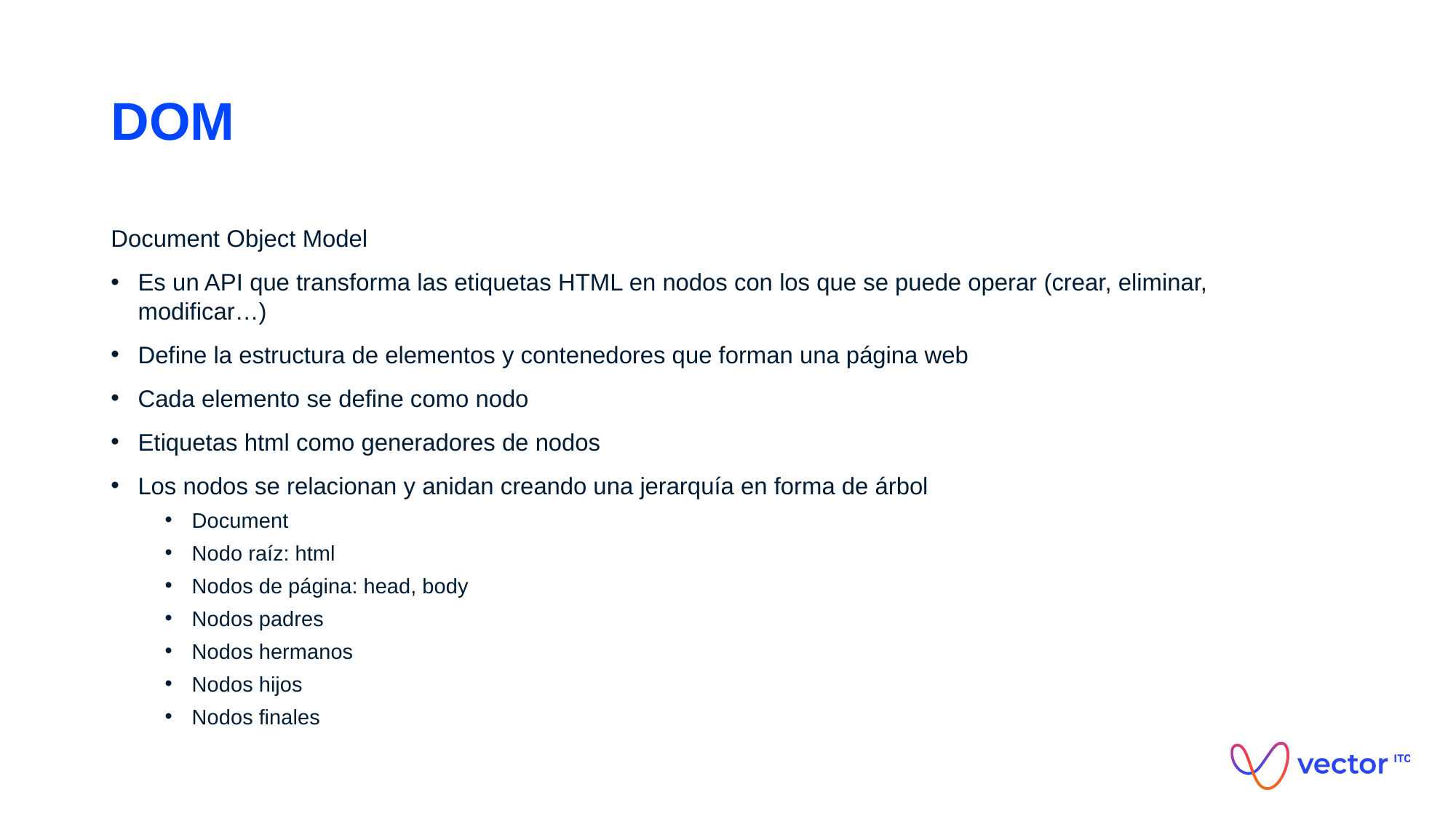

# DOM
Document Object Model
Es un API que transforma las etiquetas HTML en nodos con los que se puede operar (crear, eliminar, modificar…)
Define la estructura de elementos y contenedores que forman una página web
Cada elemento se define como nodo
Etiquetas html como generadores de nodos
Los nodos se relacionan y anidan creando una jerarquía en forma de árbol
Document
Nodo raíz: html
Nodos de página: head, body
Nodos padres
Nodos hermanos
Nodos hijos
Nodos finales